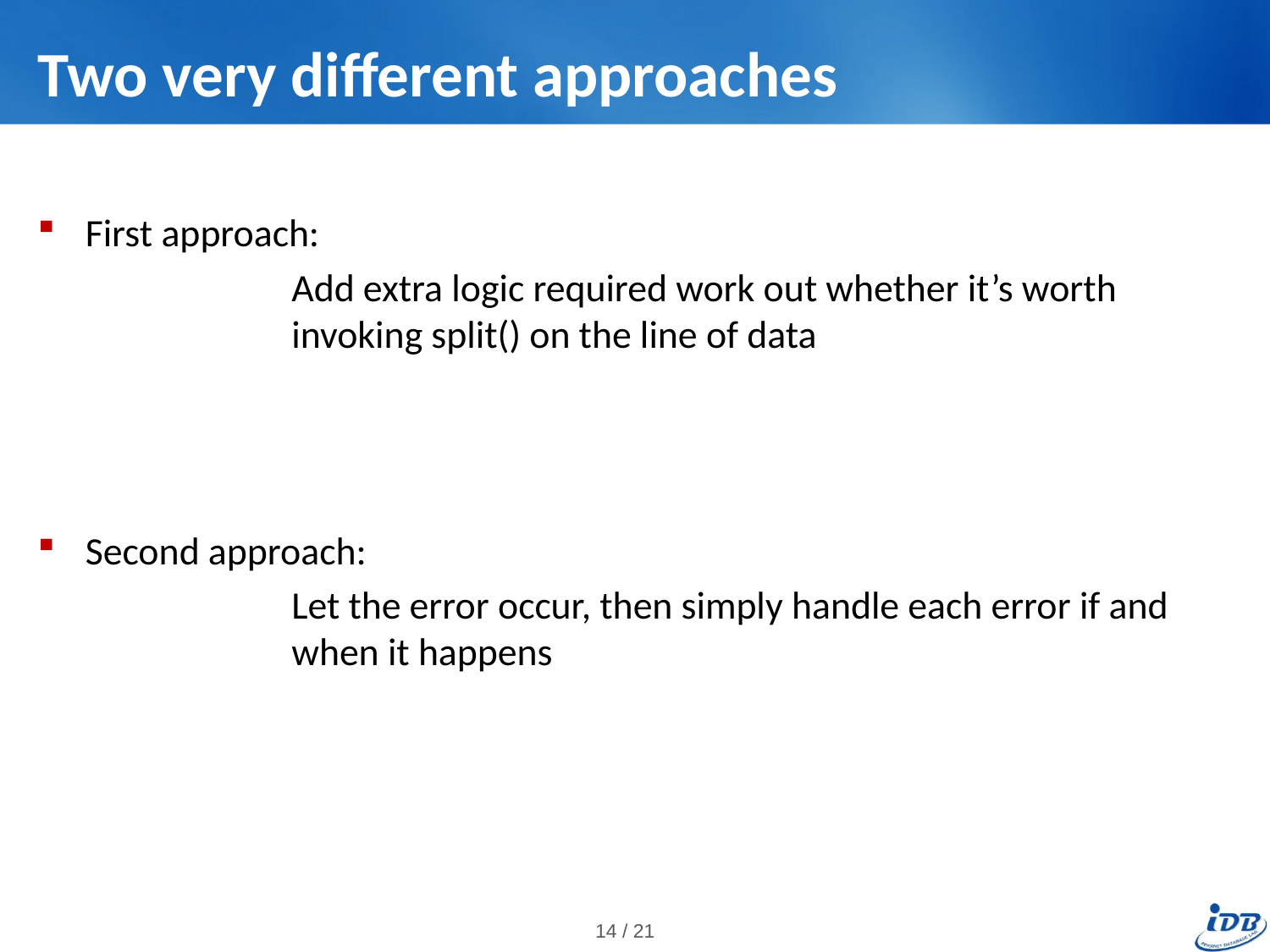

# Two very different approaches

First approach:
		Add extra logic required work out whether it’s worth 			invoking split() on the line of data

Second approach:
		Let the error occur, then simply handle each error if and 			when it happens